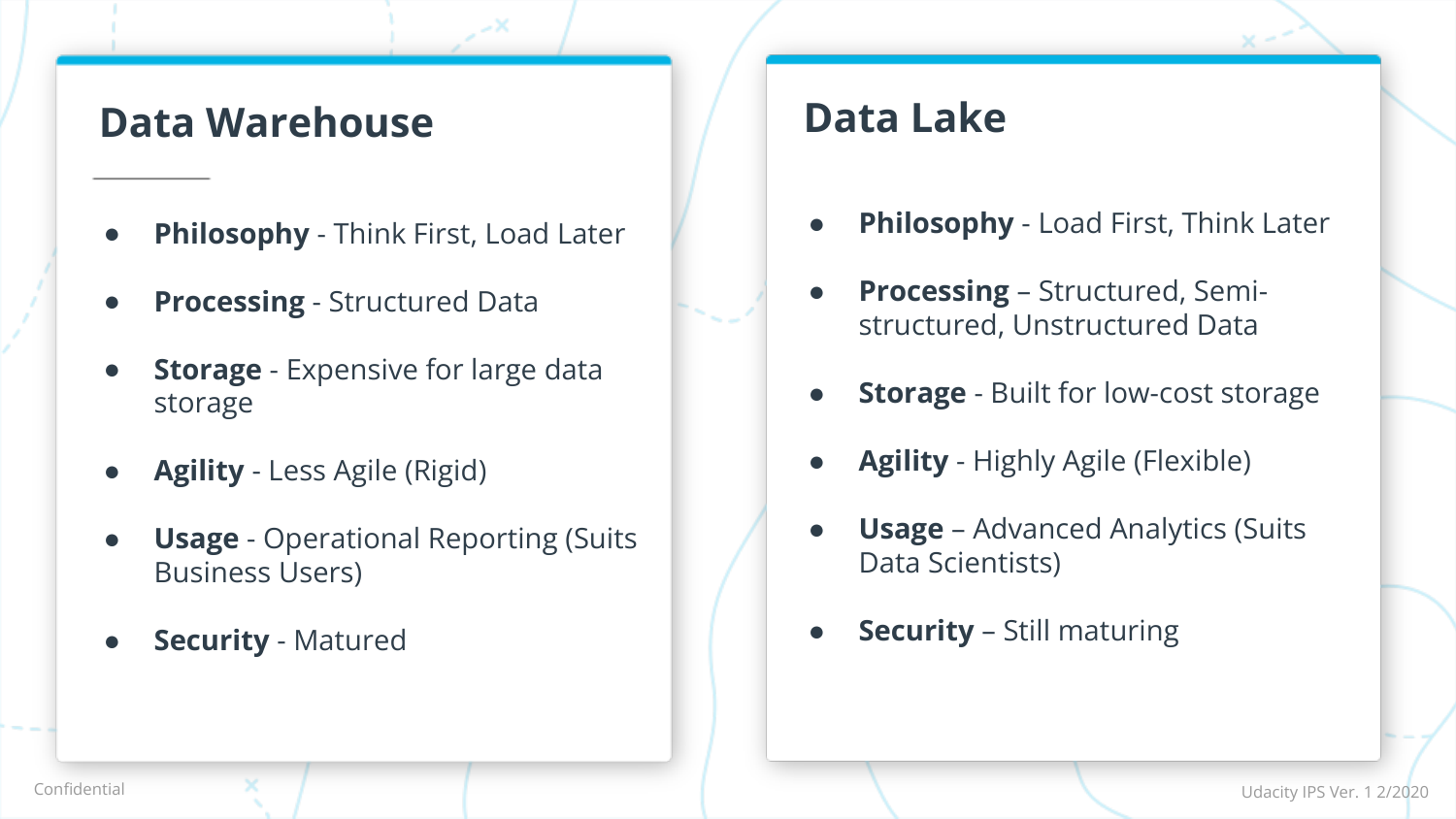

Data Lake

# Data Warehouse

Philosophy - Load First, Think Later

Processing – Structured, Semi-structured, Unstructured Data

Storage - Built for low-cost storage

Agility - Highly Agile (Flexible)

Usage – Advanced Analytics (Suits Data Scientists)

Security – Still maturing
Philosophy - Think First, Load Later

Processing - Structured Data

Storage - Expensive for large data storage

Agility - Less Agile (Rigid)

Usage - Operational Reporting (Suits Business Users)

Security - Matured
Udacity IPS Ver. 1 2/2020